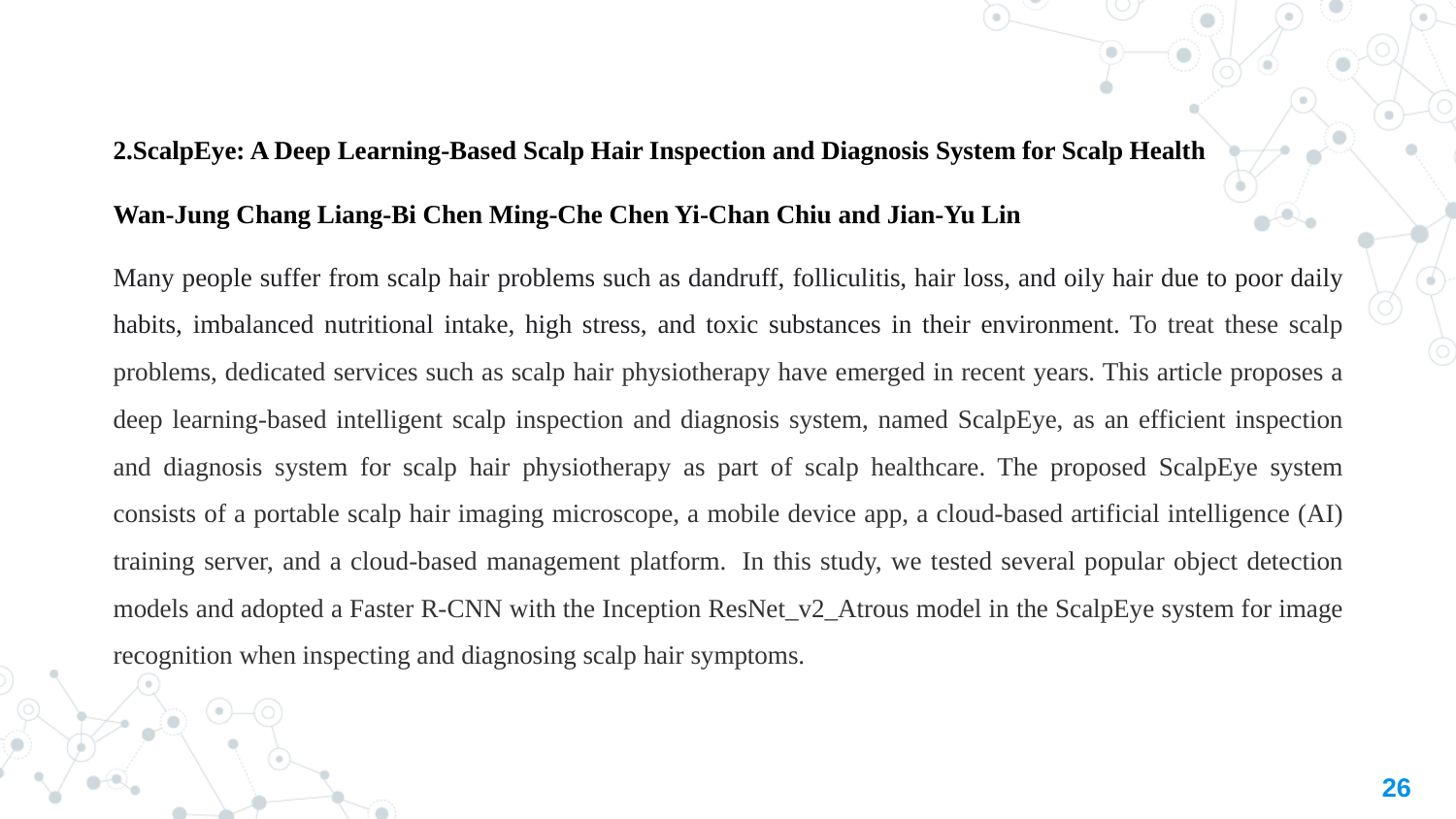

2.ScalpEye: A Deep Learning-Based Scalp Hair Inspection and Diagnosis System for Scalp Health
Wan-Jung Chang Liang-Bi Chen Ming-Che Chen Yi-Chan Chiu and Jian-Yu Lin
Many people suffer from scalp hair problems such as dandruff, folliculitis, hair loss, and oily hair due to poor daily habits, imbalanced nutritional intake, high stress, and toxic substances in their environment. To treat these scalp problems, dedicated services such as scalp hair physiotherapy have emerged in recent years. This article proposes a deep learning-based intelligent scalp inspection and diagnosis system, named ScalpEye, as an efficient inspection and diagnosis system for scalp hair physiotherapy as part of scalp healthcare. The proposed ScalpEye system consists of a portable scalp hair imaging microscope, a mobile device app, a cloud-based artificial intelligence (AI) training server, and a cloud-based management platform.  In this study, we tested several popular object detection models and adopted a Faster R-CNN with the Inception ResNet_v2_Atrous model in the ScalpEye system for image recognition when inspecting and diagnosing scalp hair symptoms.
26